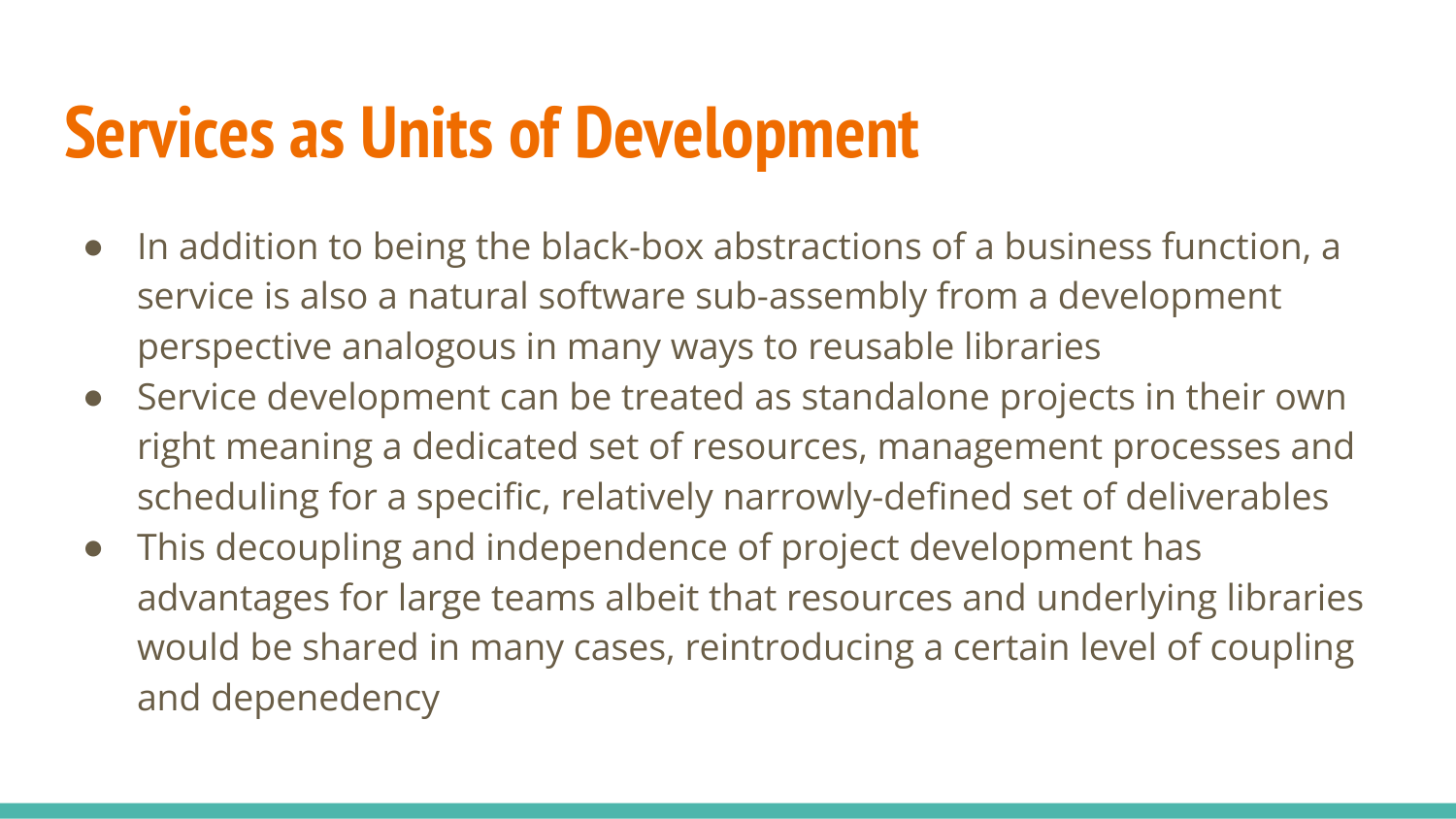

# Services as Units of Development
In addition to being the black-box abstractions of a business function, a service is also a natural software sub-assembly from a development perspective analogous in many ways to reusable libraries
Service development can be treated as standalone projects in their own right meaning a dedicated set of resources, management processes and scheduling for a specific, relatively narrowly-defined set of deliverables
This decoupling and independence of project development has advantages for large teams albeit that resources and underlying libraries would be shared in many cases, reintroducing a certain level of coupling and depenedency